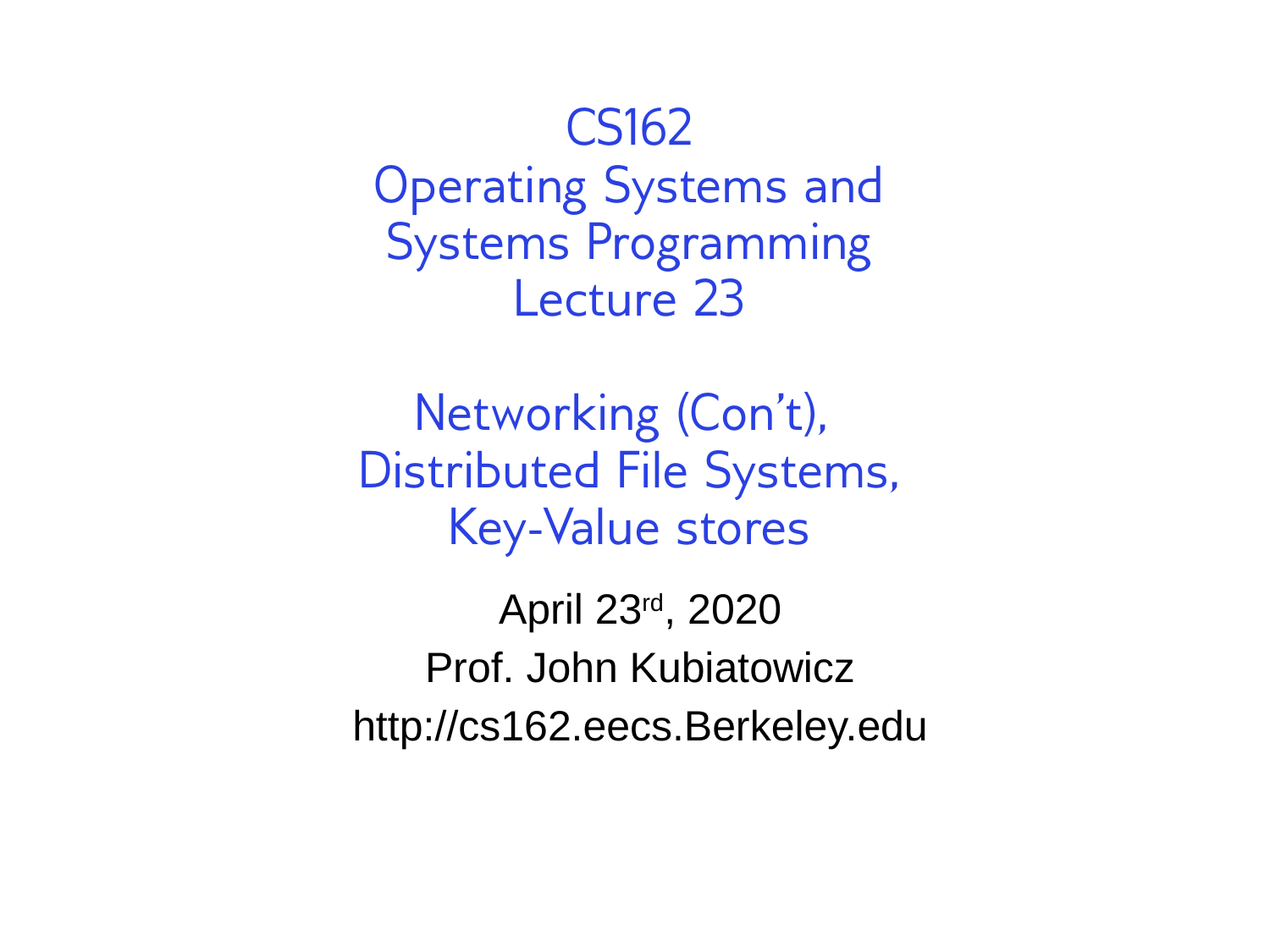

# CS162 Operating Systems and Systems Programming Lecture 23 Networking (Con’t), Distributed File Systems, Key-Value stores
April 23rd, 2020
Prof. John Kubiatowicz
http://cs162.eecs.Berkeley.edu